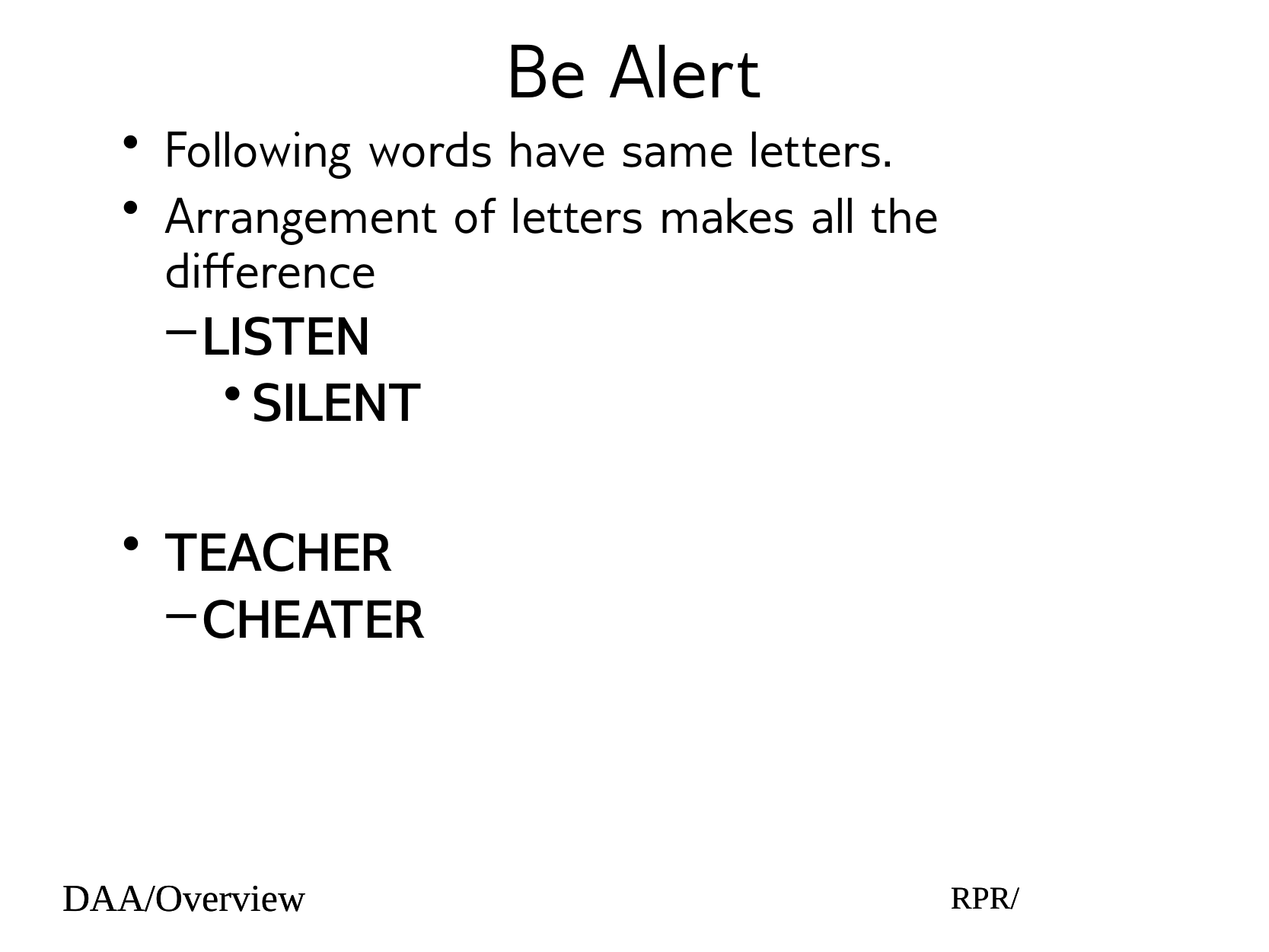

# Be Alert
Following words have same letters.
Arrangement of letters makes all the difference
LISTEN
SILENT

TEACHER
CHEATER
DAA/Overview
RPR/
16